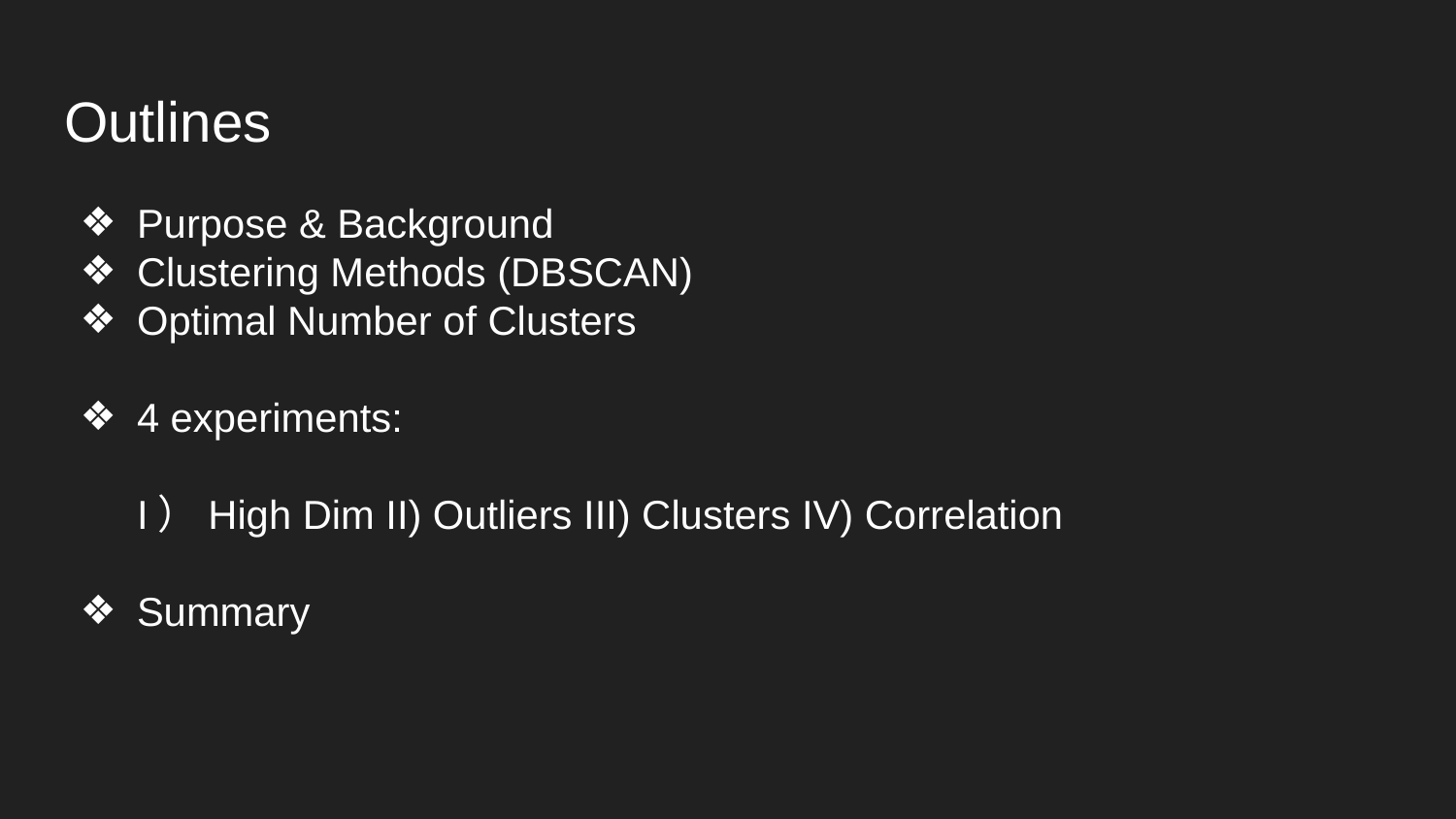

# Outlines
Purpose & Background
Clustering Methods (DBSCAN)
Optimal Number of Clusters

4 experiments:
I）High Dim II) Outliers III) Clusters IV) Correlation
Summary